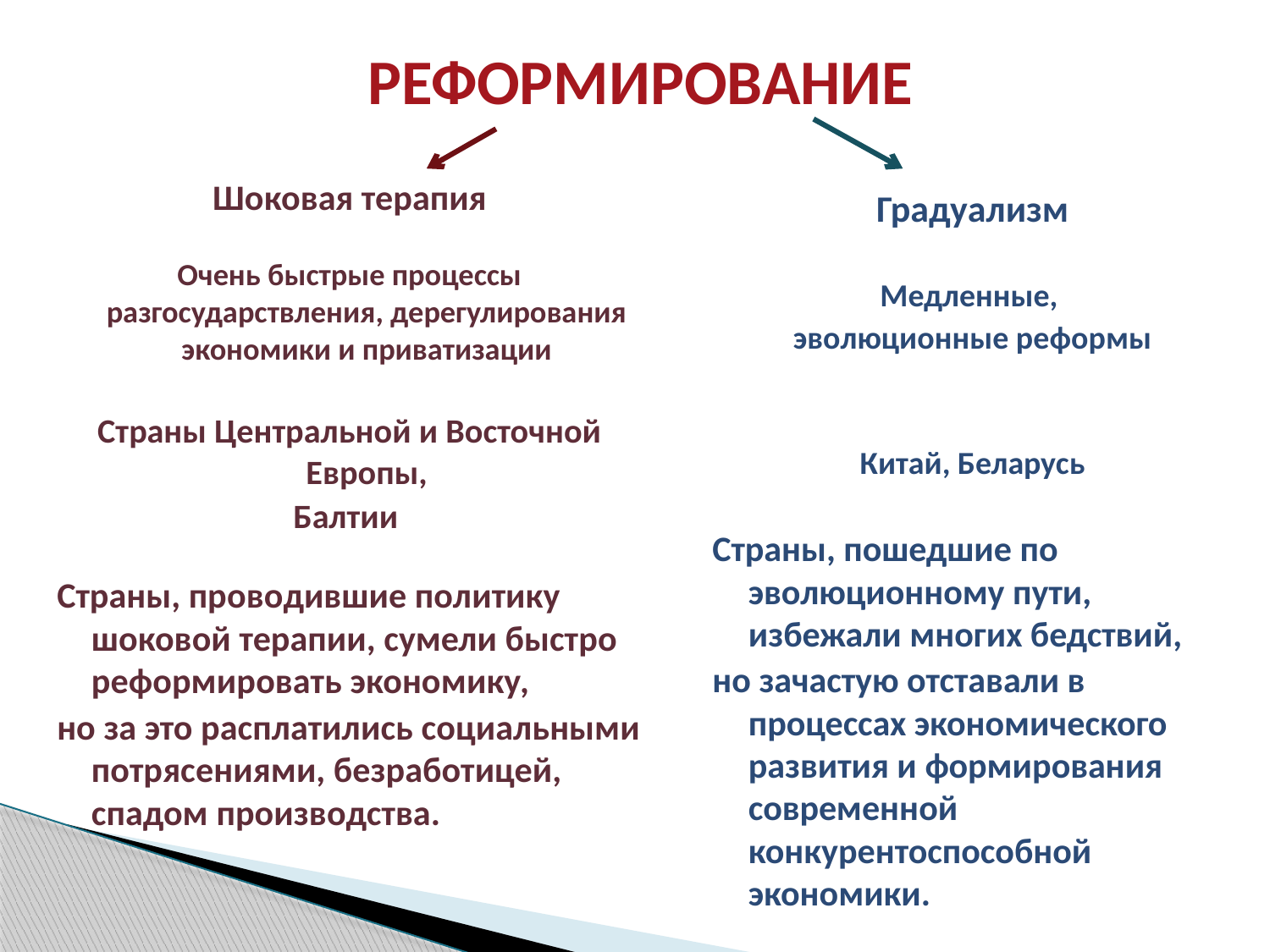

# РЕФОРМИРОВАНИЕ
Шоковая терапия

Очень быстрые процессы разгосударствления, дерегулирования экономики и приватизации

Страны Центральной и Восточной Европы,
Балтии

Страны, проводившие политику шоковой терапии, сумели быстро реформировать экономику,
но за это расплатились социальными потрясениями, безработицей, спадом производства.

Градуализм

Медленные,
эволюционные реформы

Китай, Беларусь

Страны, пошедшие по эволюционному пути, избежали многих бедствий,
но зачастую отставали в процессах экономического развития и формирования современной конкурентоспособной экономики.